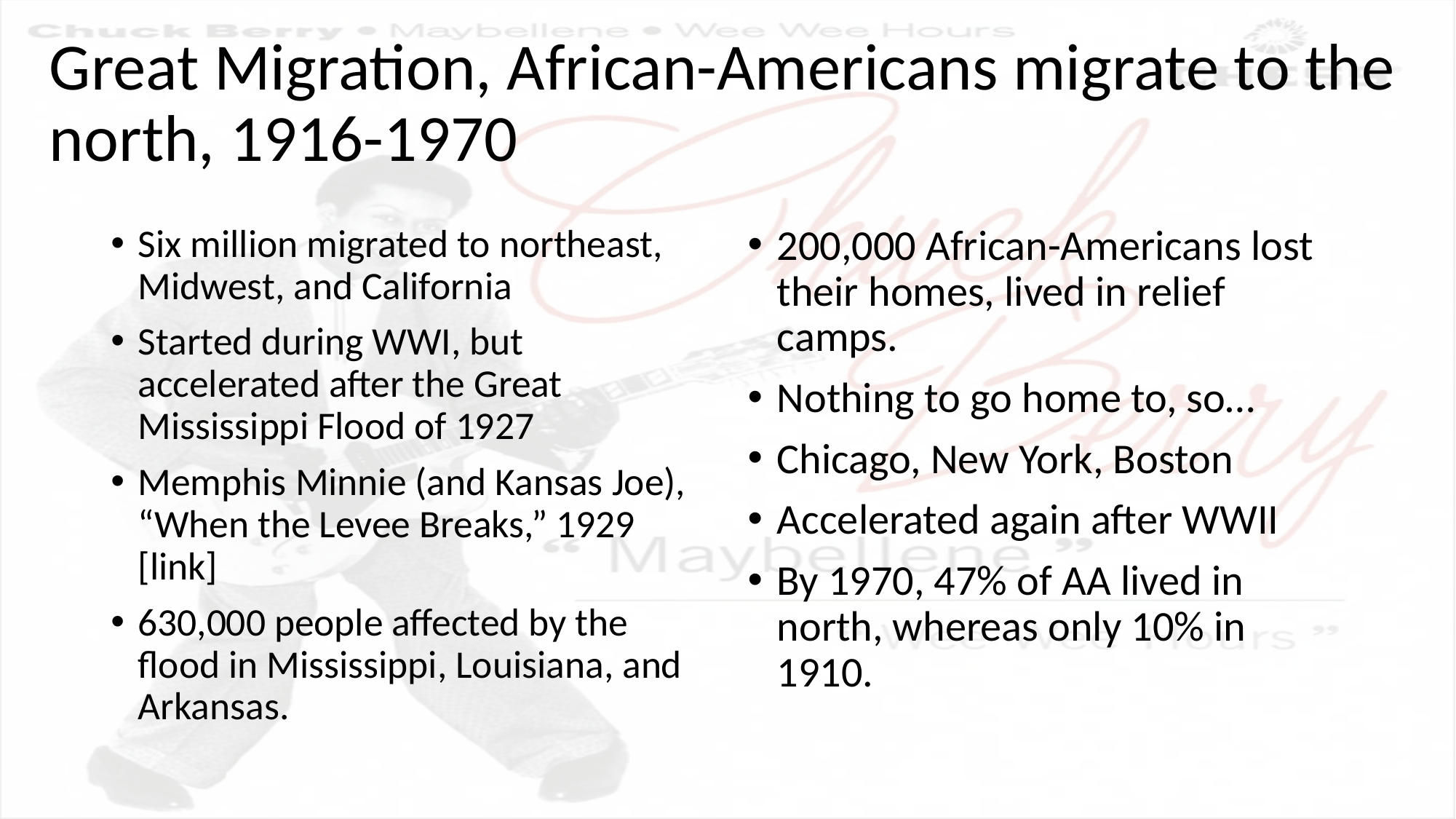

# Great Migration, African-Americans migrate to the north, 1916-1970
Six million migrated to northeast, Midwest, and California
Started during WWI, but accelerated after the Great Mississippi Flood of 1927
Memphis Minnie (and Kansas Joe), “When the Levee Breaks,” 1929 [link]
630,000 people affected by the flood in Mississippi, Louisiana, and Arkansas.
200,000 African-Americans lost their homes, lived in relief camps.
Nothing to go home to, so…
Chicago, New York, Boston
Accelerated again after WWII
By 1970, 47% of AA lived in north, whereas only 10% in 1910.